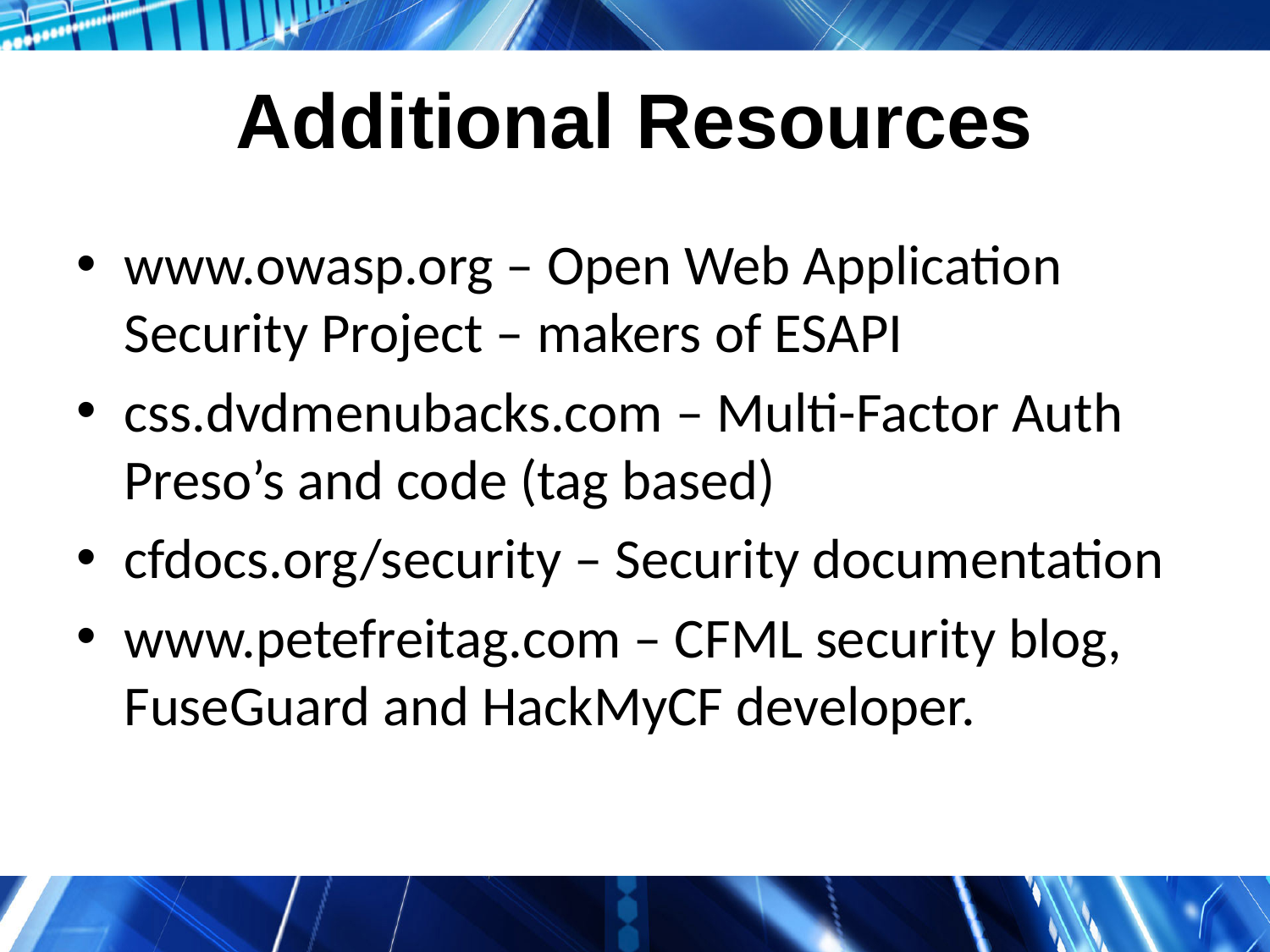

# Additional Resources
www.owasp.org – Open Web Application Security Project – makers of ESAPI
css.dvdmenubacks.com – Multi-Factor Auth Preso’s and code (tag based)
cfdocs.org/security – Security documentation
www.petefreitag.com – CFML security blog, FuseGuard and HackMyCF developer.